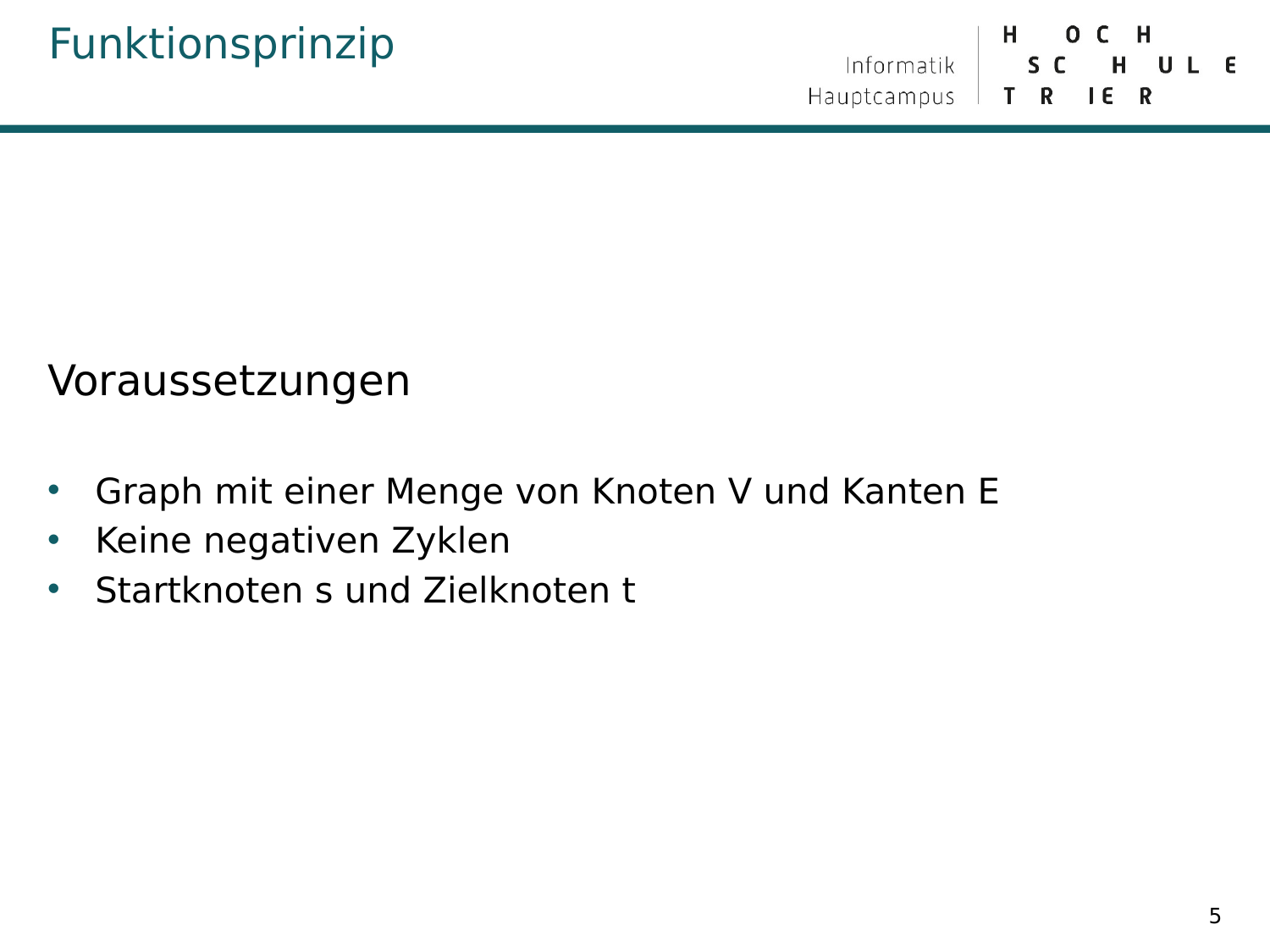

# Funktionsprinzip
Voraussetzungen

Graph mit einer Menge von Knoten V und Kanten E
Keine negativen Zyklen
Startknoten s und Zielknoten t

5